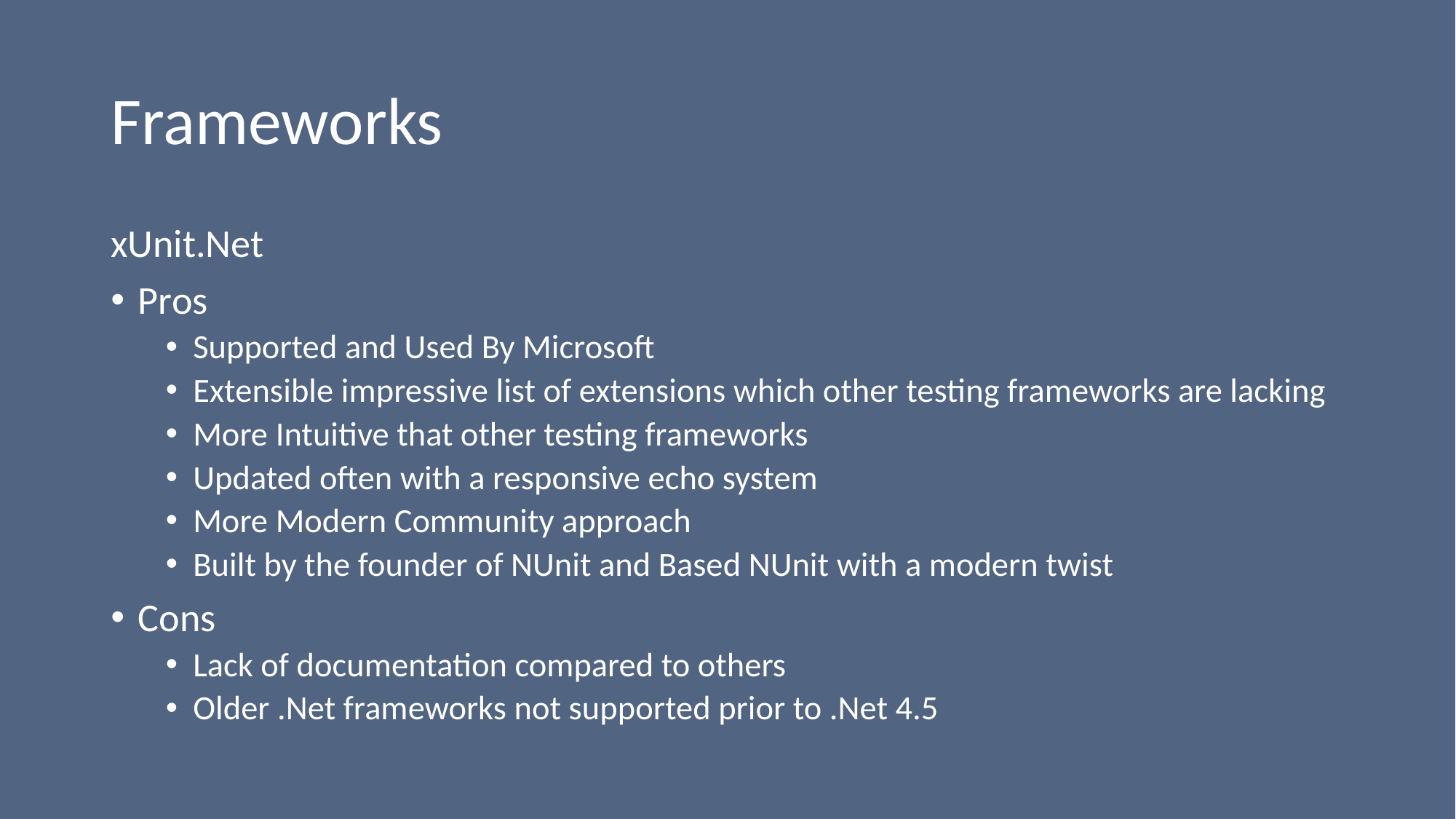

Frameworks
xUnit.Net
Pros
Supported and Used By Microsoft
Extensible impressive list of extensions which other testing frameworks are lacking
More Intuitive that other testing frameworks
Updated often with a responsive echo system
More Modern Community approach
Built by the founder of NUnit and Based NUnit with a modern twist
Cons
Lack of documentation compared to others
Older .Net frameworks not supported prior to .Net 4.5